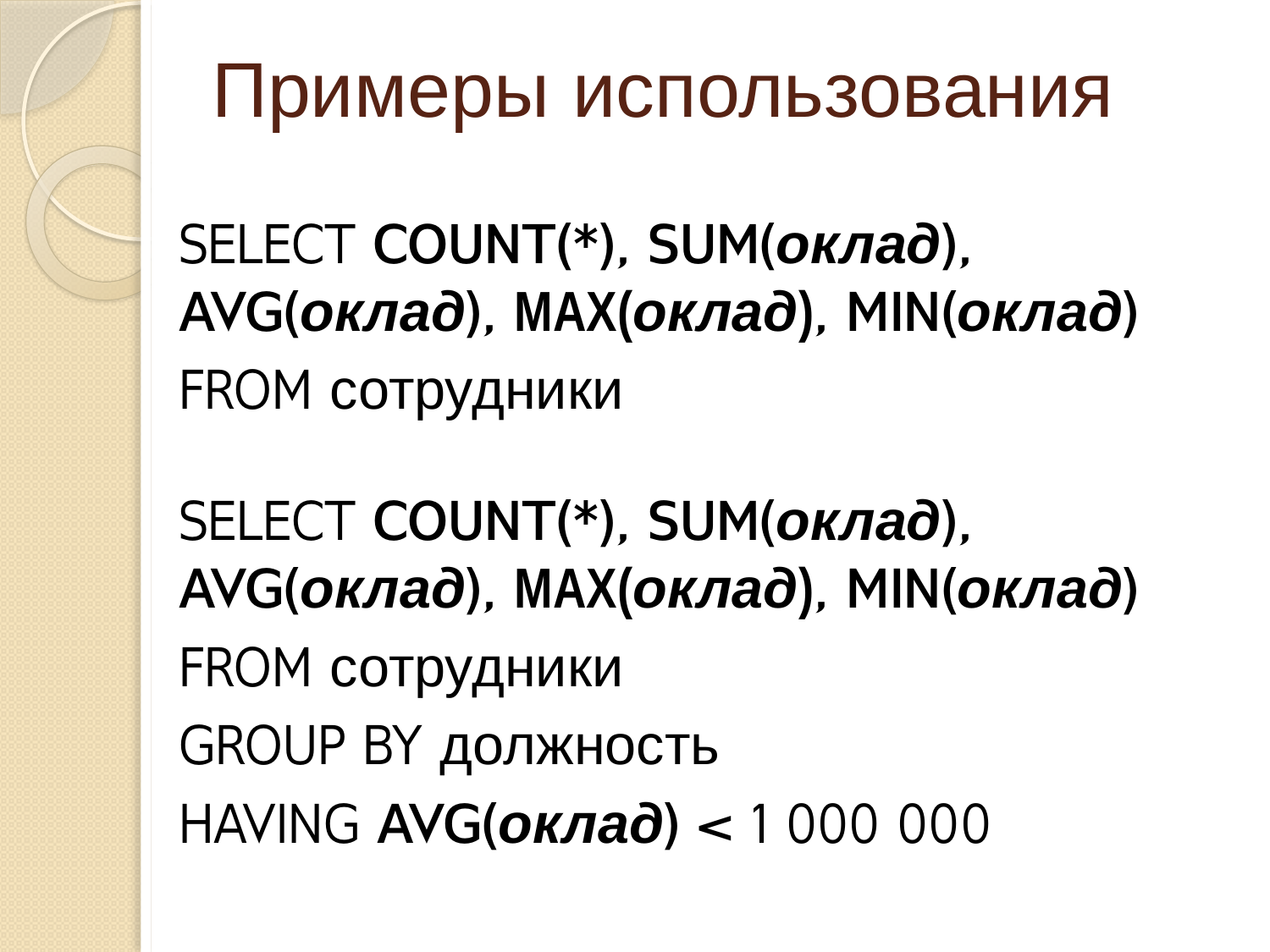

# Примеры использования
SELECT COUNT(*), SUM(оклад), AVG(оклад), MAX(оклад), MIN(оклад)
FROM сотрудники
SELECT COUNT(*), SUM(оклад), AVG(оклад), MAX(оклад), MIN(оклад)
FROM сотрудники
GROUP BY должность
HAVING AVG(оклад) < 1 000 000